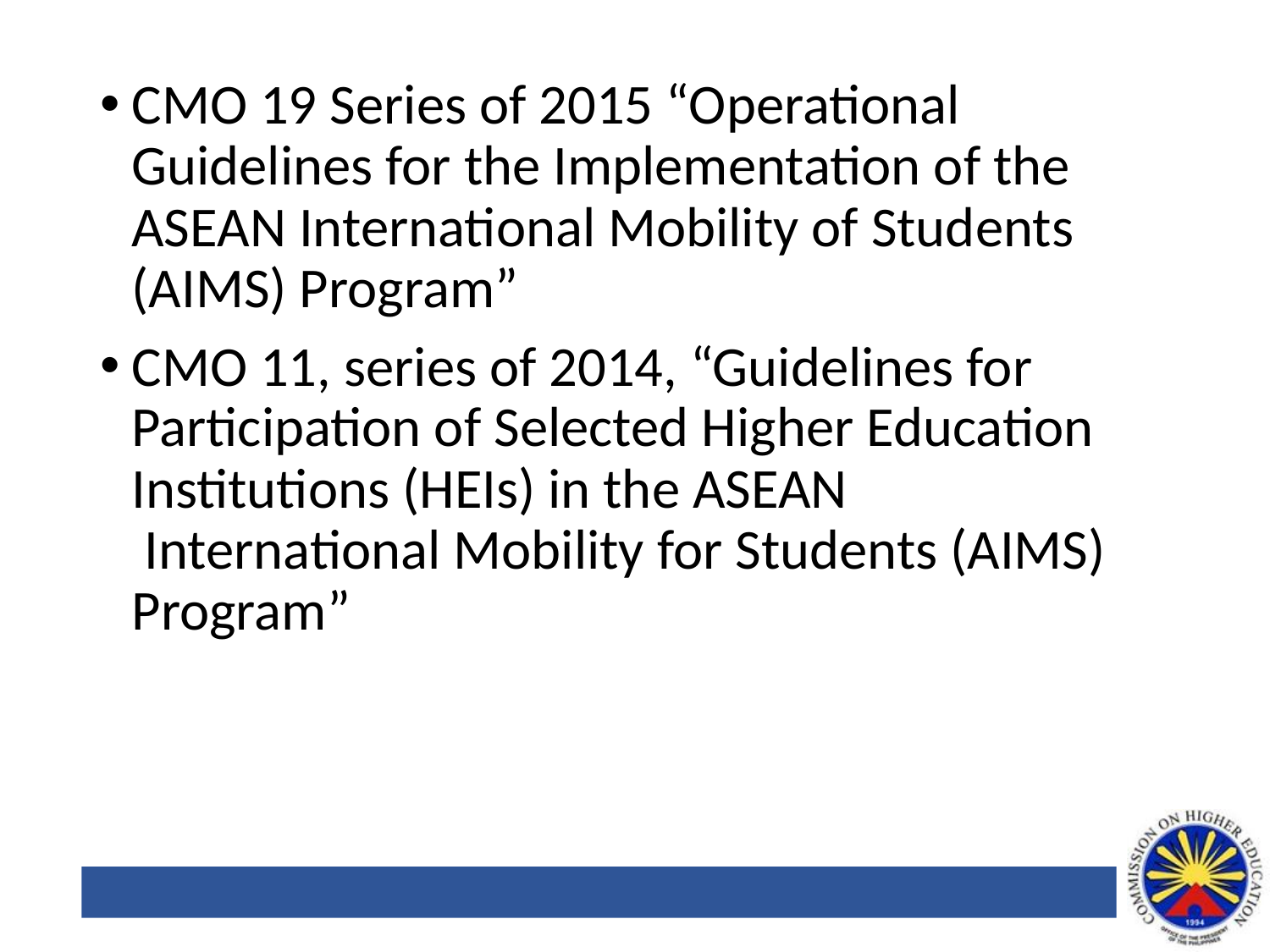

CMO 19 Series of 2015 “Operational Guidelines for the Implementation of the ASEAN International Mobility of Students (AIMS) Program”
CMO 11, series of 2014, “Guidelines for Participation of Selected Higher Education Institutions (HEIs) in the ASEAN  International Mobility for Students (AIMS) Program”